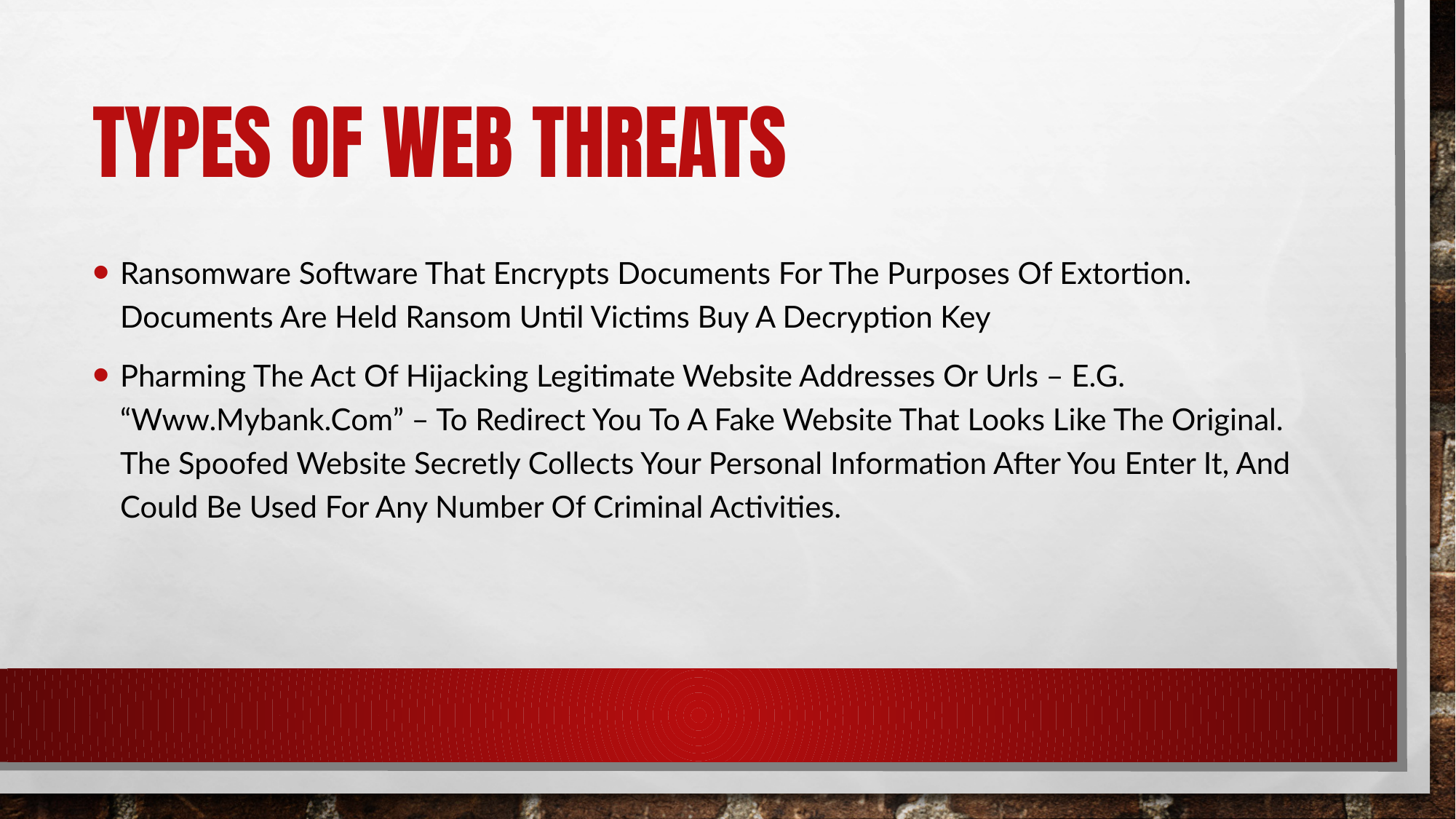

# Types of web threats
Ransomware Software That Encrypts Documents For The Purposes Of Extortion. Documents Are Held Ransom Until Victims Buy A Decryption Key
Pharming The Act Of Hijacking Legitimate Website Addresses Or Urls – E.G. “Www.Mybank.Com” – To Redirect You To A Fake Website That Looks Like The Original.  The Spoofed Website Secretly Collects Your Personal Information After You Enter It, And Could Be Used For Any Number Of Criminal Activities.